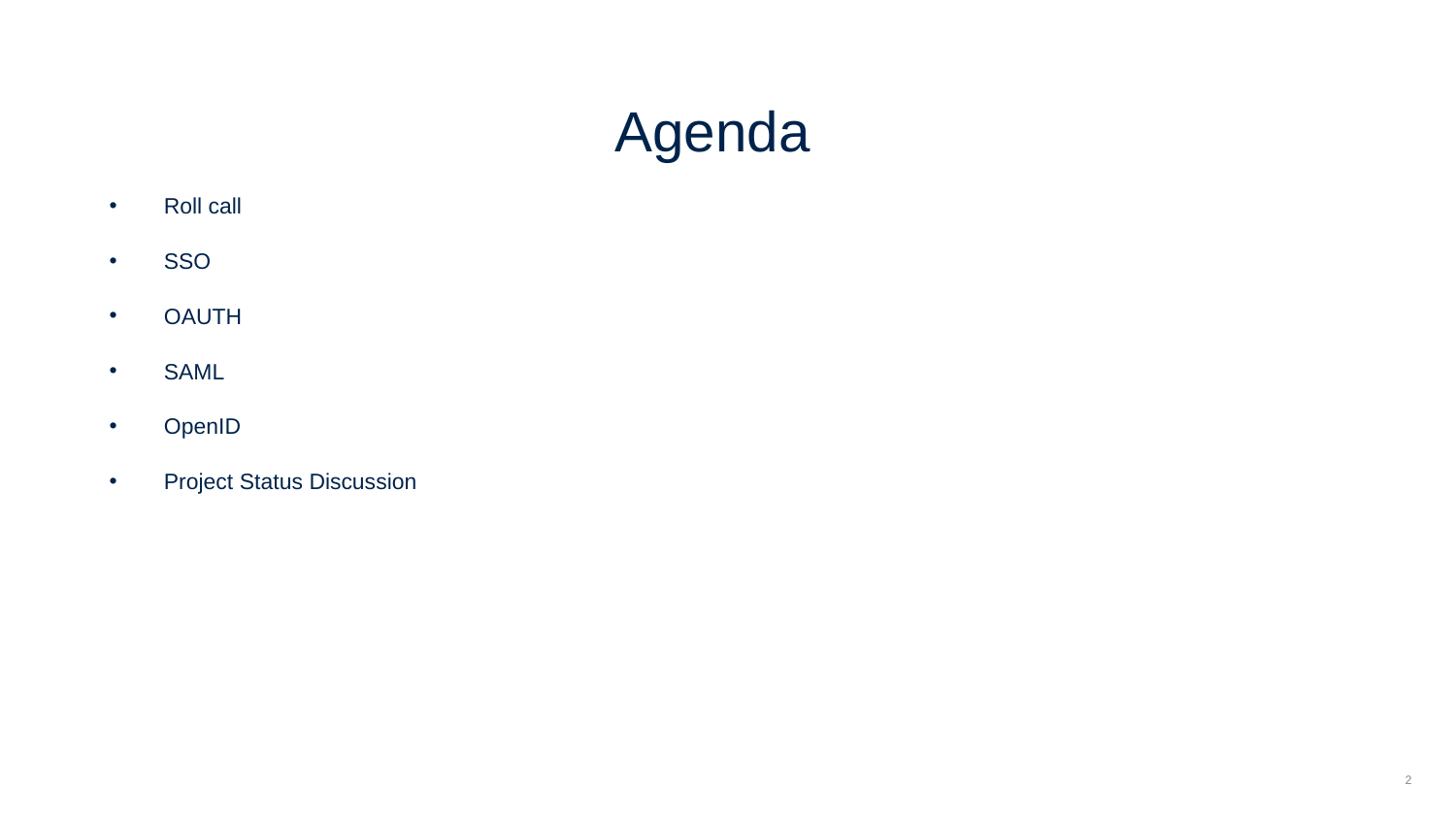

Agenda
Roll call
SSO
OAUTH
SAML
OpenID
Project Status Discussion

2